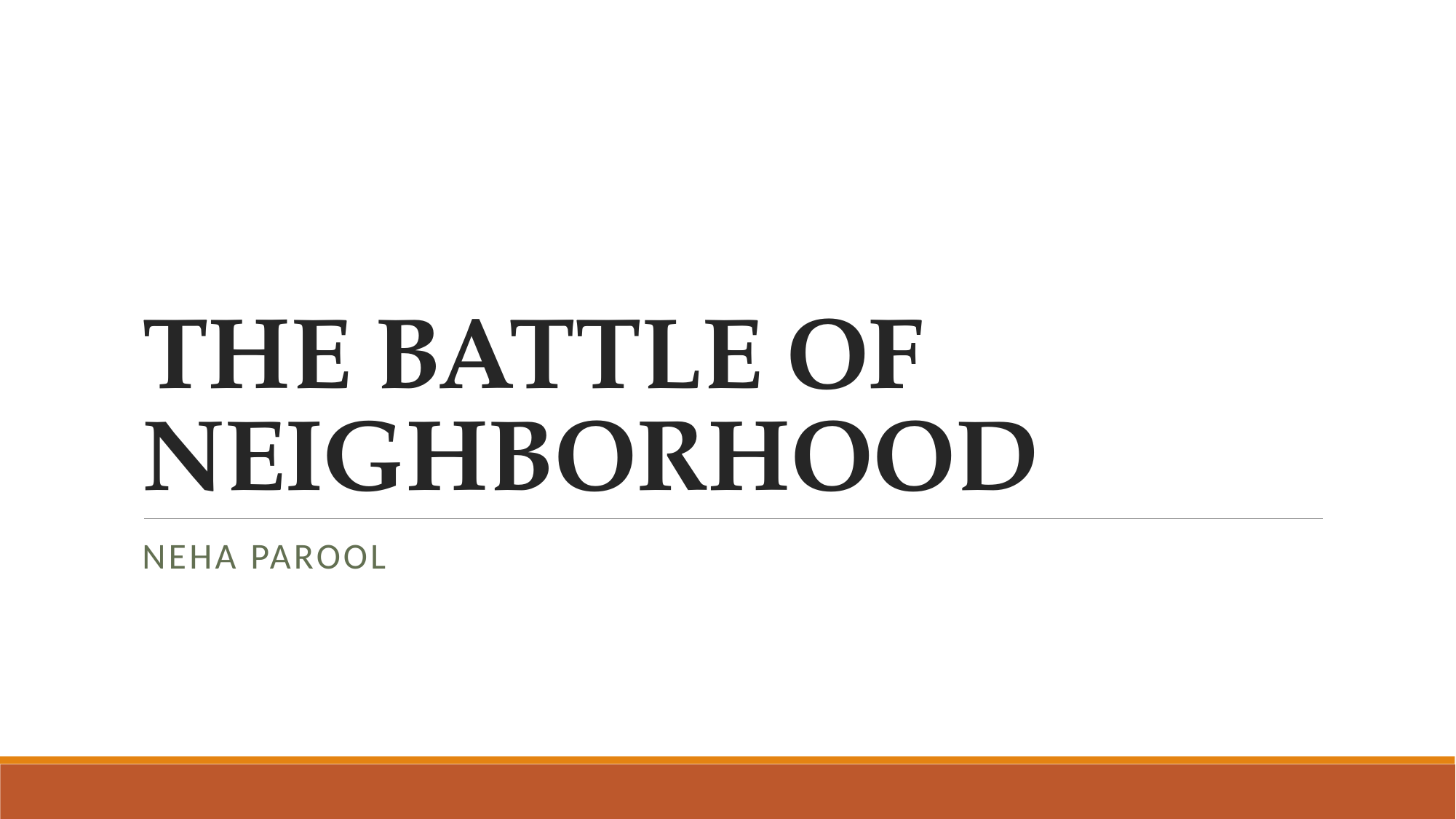

# THE BATTLE OF NEIGHBORHOOD
Neha ParOOL